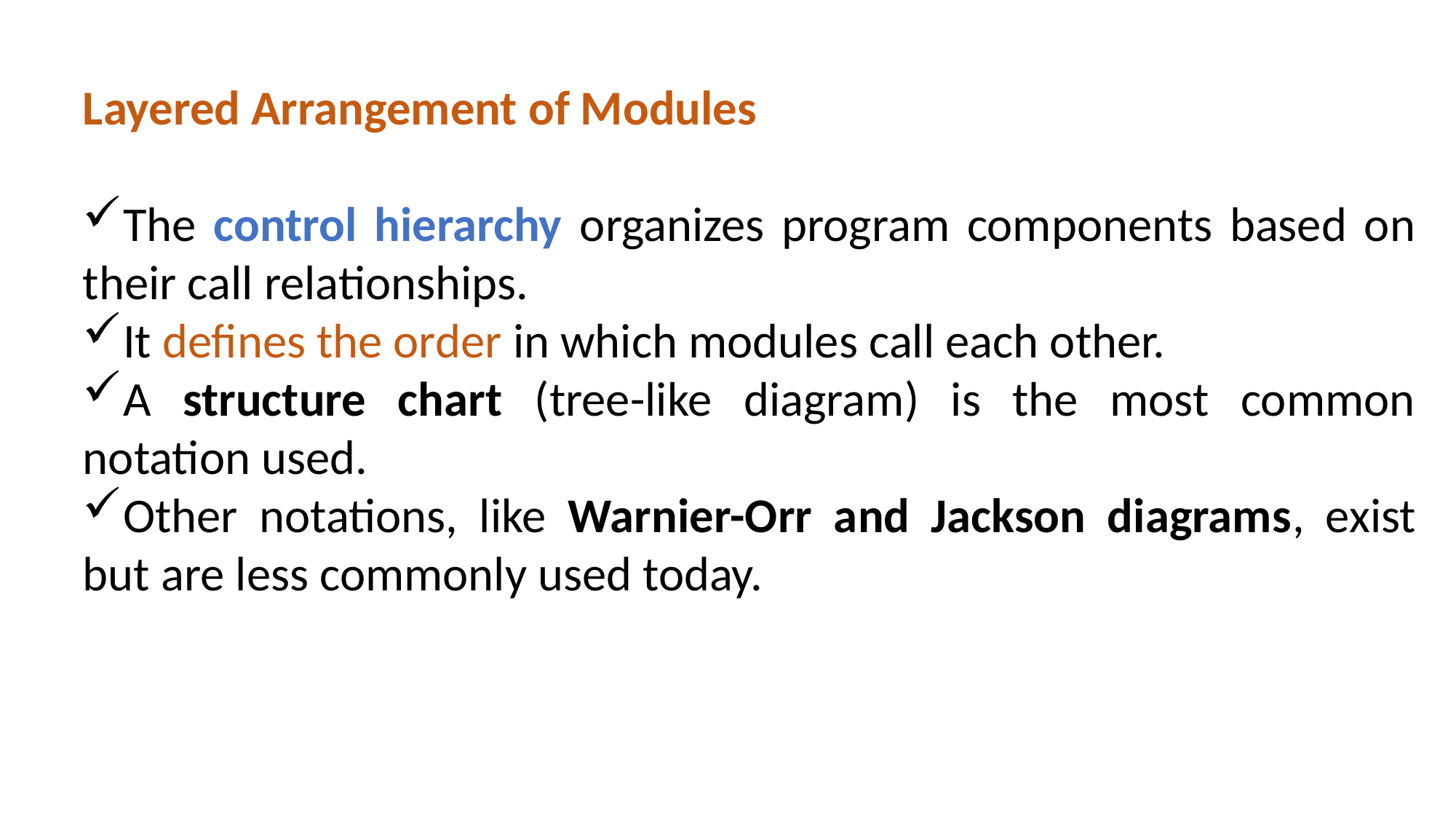

Layered Arrangement of Modules

The control hierarchy organizes program components based on their call relationships.
It defines the order in which modules call each other.
A structure chart (tree-like diagram) is the most common notation used.
Other notations, like Warnier-Orr and Jackson diagrams, exist but are less commonly used today.